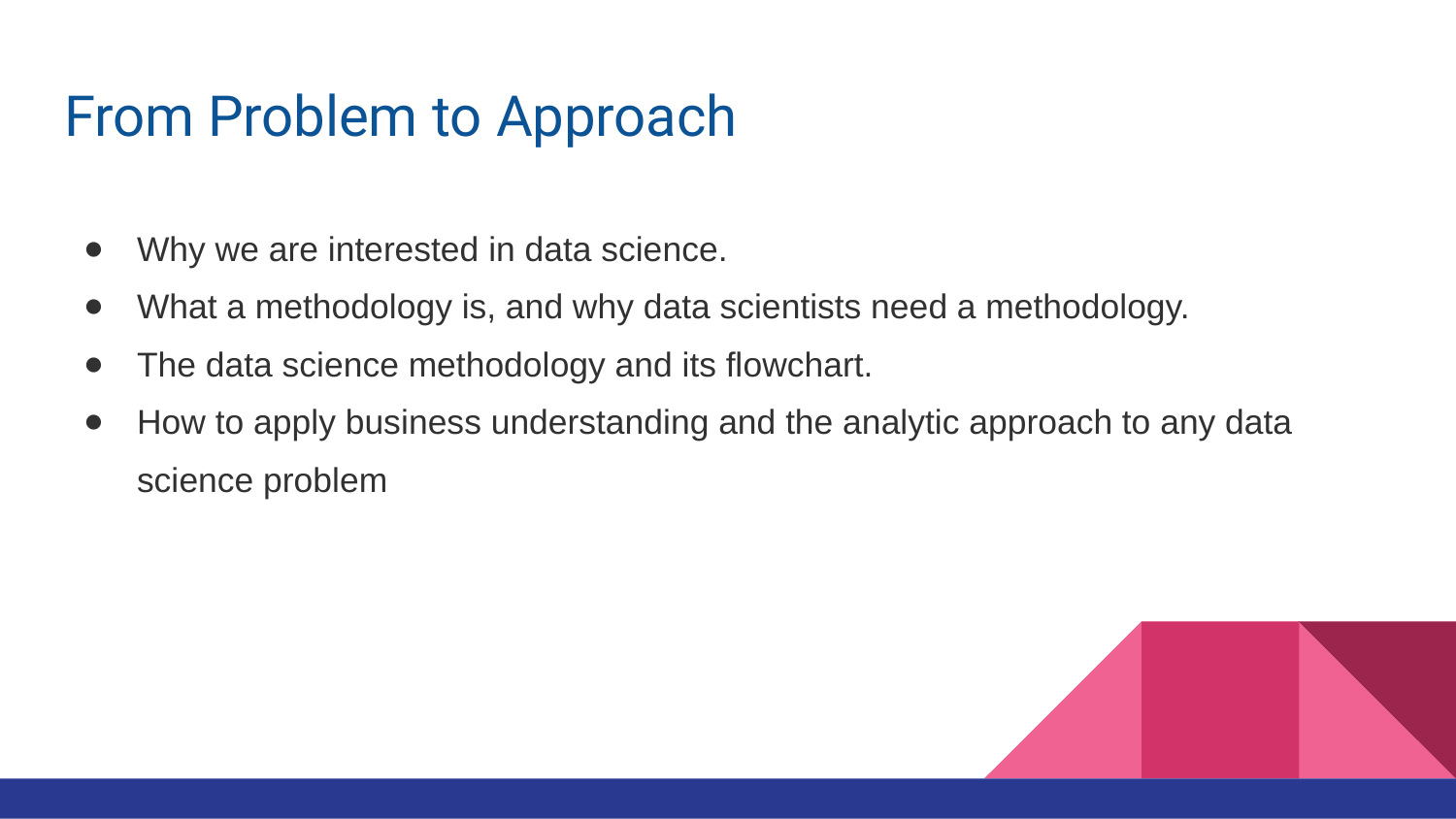

# From Problem to Approach
Why we are interested in data science.
What a methodology is, and why data scientists need a methodology.
The data science methodology and its flowchart.
How to apply business understanding and the analytic approach to any data science problem